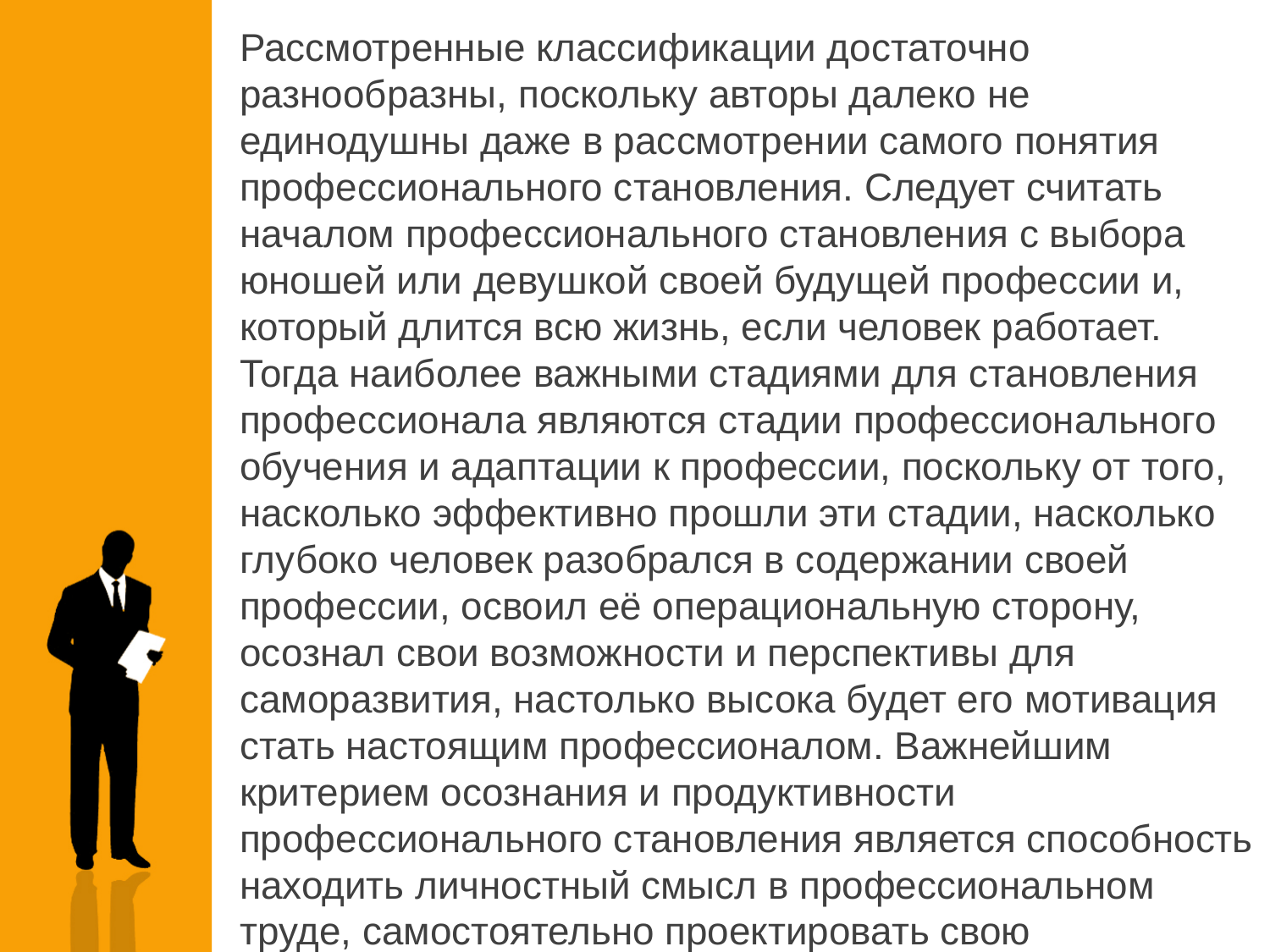

Рассмотренные классификации достаточно разнообразны, поскольку авторы далеко не единодушны даже в рассмотрении самого понятия профессионального становления. Следует считать началом профессионального становления с выбора юношей или девушкой своей будущей профессии и, который длится всю жизнь, если человек работает. Тогда наиболее важными стадиями для становления профессионала являются стадии профессионального обучения и адаптации к профессии, поскольку от того, насколько эффективно прошли эти стадии, насколько глубоко человек разобрался в содержании своей профессии, освоил её операциональную сторону, осознал свои возможности и перспективы для саморазвития, настолько высока будет его мотивация стать настоящим профессионалом. Важнейшим критерием осознания и продуктивности профессионального становления является способность находить личностный смысл в профессиональном труде, самостоятельно проектировать свою профессиональную жизнь.